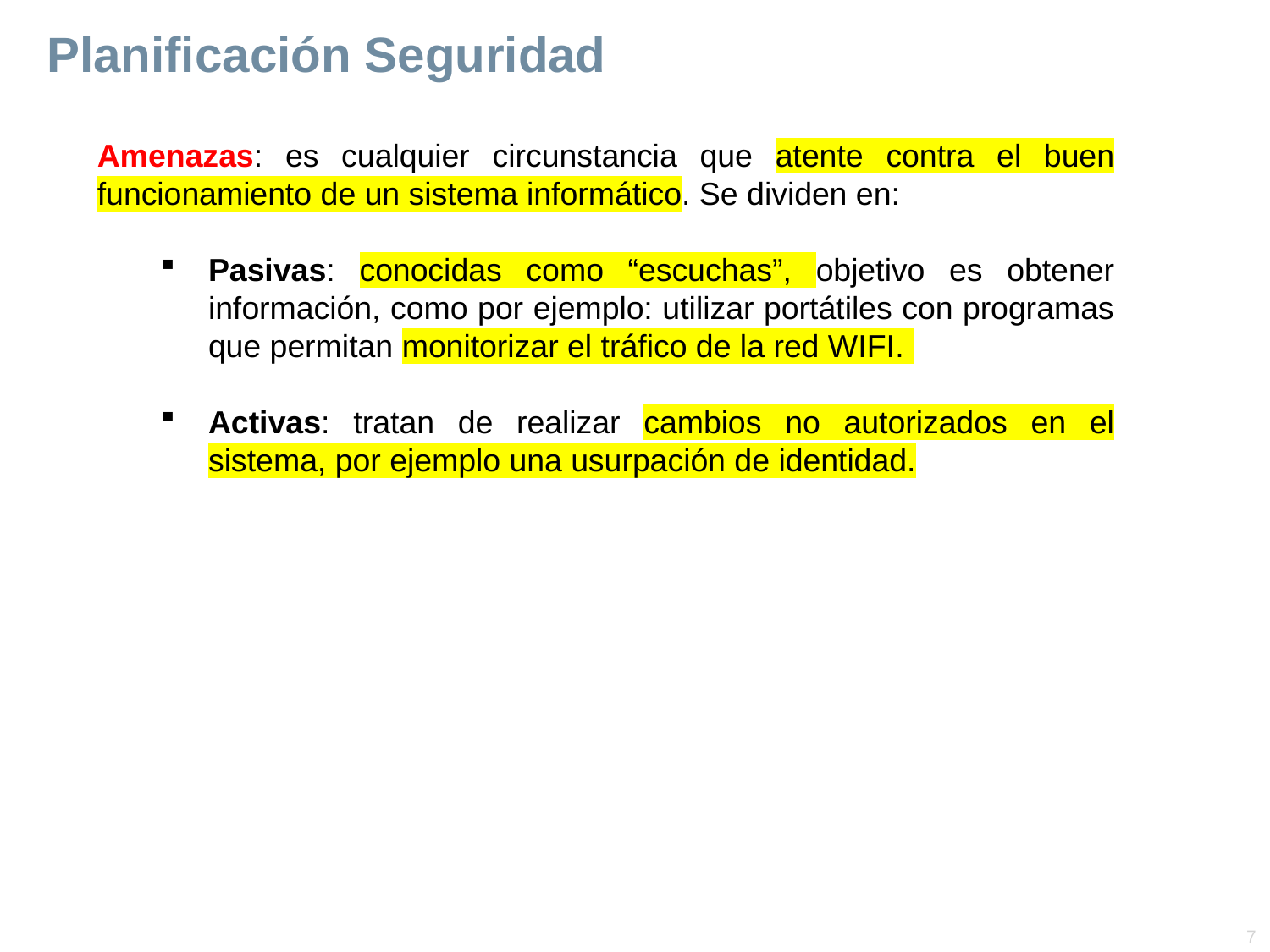

# Planificación Seguridad
Amenazas: es cualquier circunstancia que atente contra el buen funcionamiento de un sistema informático. Se dividen en:

Pasivas: conocidas como “escuchas”, objetivo es obtener información, como por ejemplo: utilizar portátiles con programas que permitan monitorizar el tráfico de la red WIFI.

Activas: tratan de realizar cambios no autorizados en el sistema, por ejemplo una usurpación de identidad.